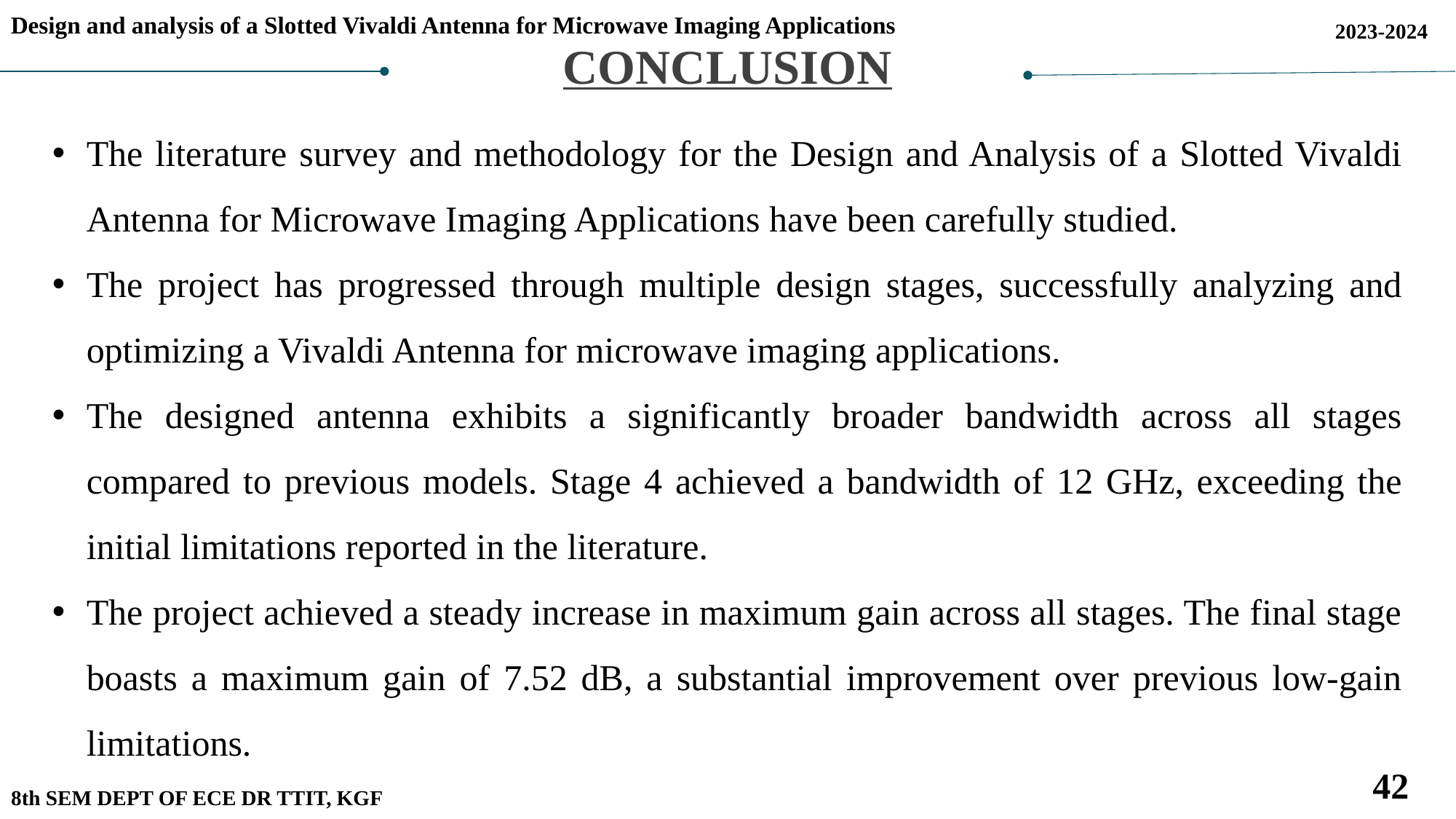

Design and analysis of a Slotted Vivaldi Antenna for Microwave Imaging Applications
2023-2024
CONCLUSION
The literature survey and methodology for the Design and Analysis of a Slotted Vivaldi Antenna for Microwave Imaging Applications have been carefully studied.
The project has progressed through multiple design stages, successfully analyzing and optimizing a Vivaldi Antenna for microwave imaging applications.
The designed antenna exhibits a significantly broader bandwidth across all stages compared to previous models. Stage 4 achieved a bandwidth of 12 GHz, exceeding the initial limitations reported in the literature.
The project achieved a steady increase in maximum gain across all stages. The final stage boasts a maximum gain of 7.52 dB, a substantial improvement over previous low-gain limitations.
42
8th SEM DEPT OF ECE DR TTIT, KGF